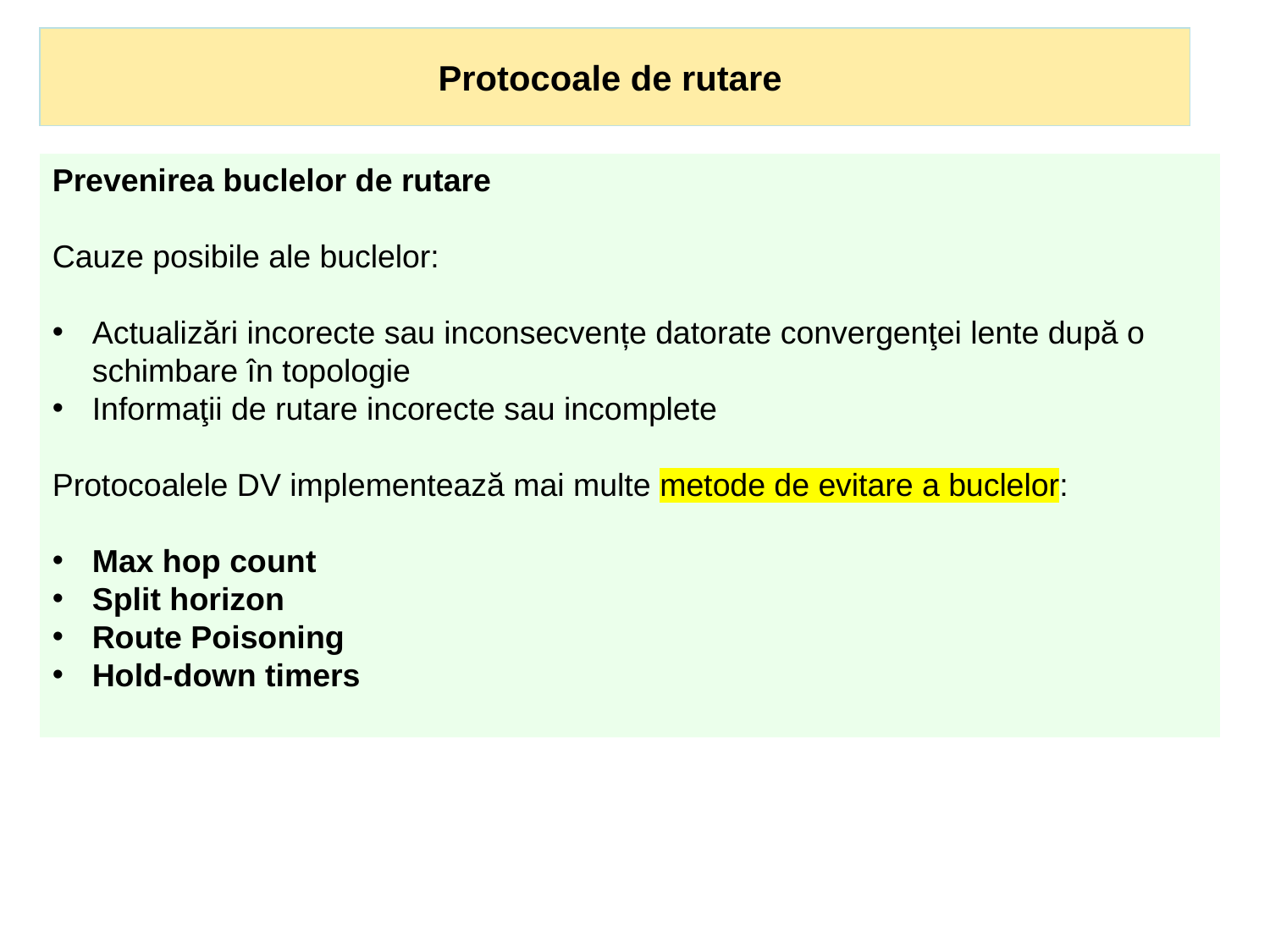

Protocoale de rutare
Prevenirea buclelor de rutare

Cauze posibile ale buclelor:

Actualizări incorecte sau inconsecvențe datorate convergenţei lente după o schimbare în topologie
Informaţii de rutare incorecte sau incomplete

Protocoalele DV implementează mai multe metode de evitare a buclelor:

Max hop count
Split horizon
Route Poisoning
Hold-down timers